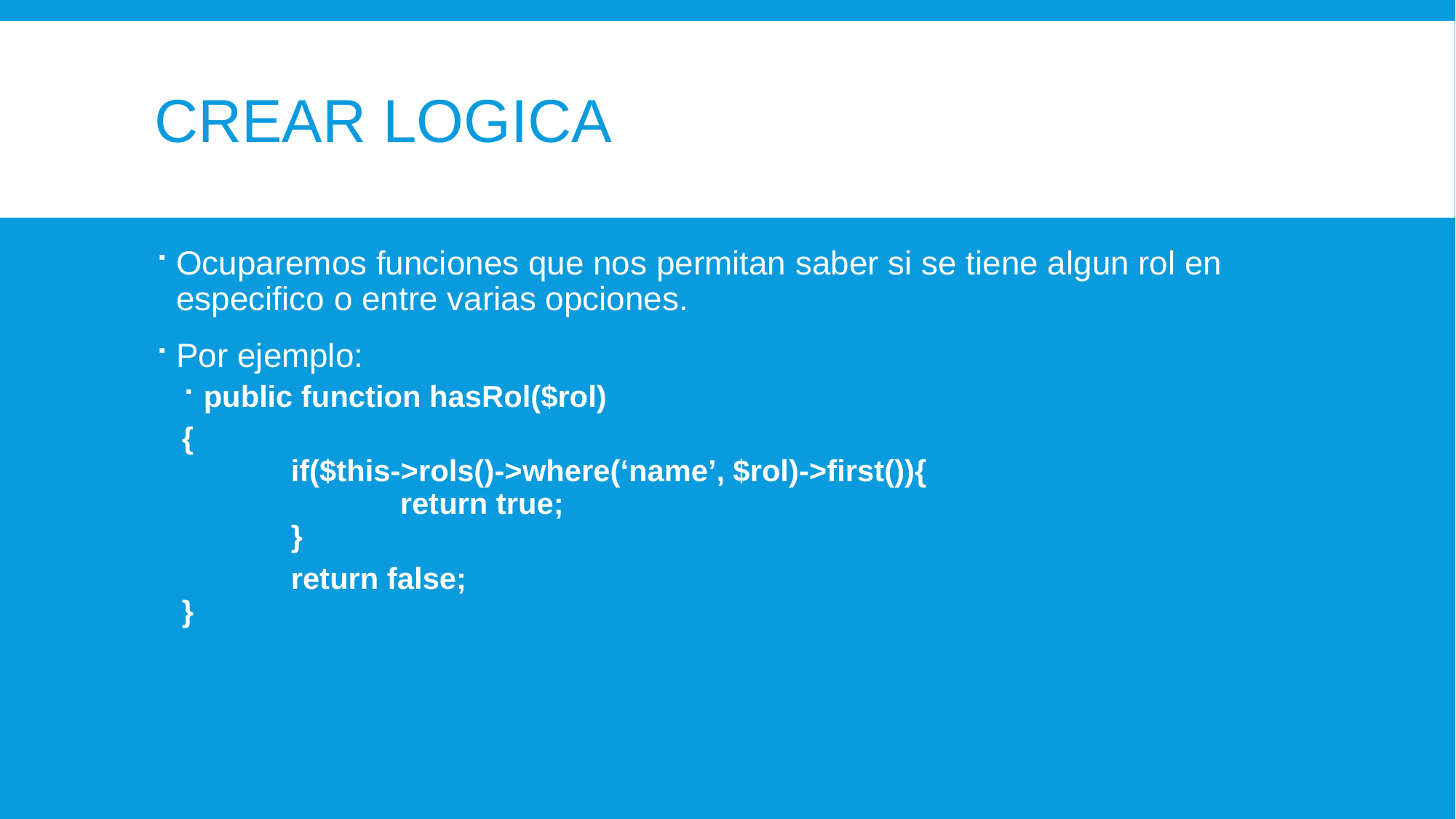

# Crear logica
Ocuparemos funciones que nos permitan saber si se tiene algun rol en especifico o entre varias opciones.
Por ejemplo:
public function hasRol($rol)
{
	if($this->rols()->where(‘name’, $rol)->first()){
		return true;
	}
	return false;
}